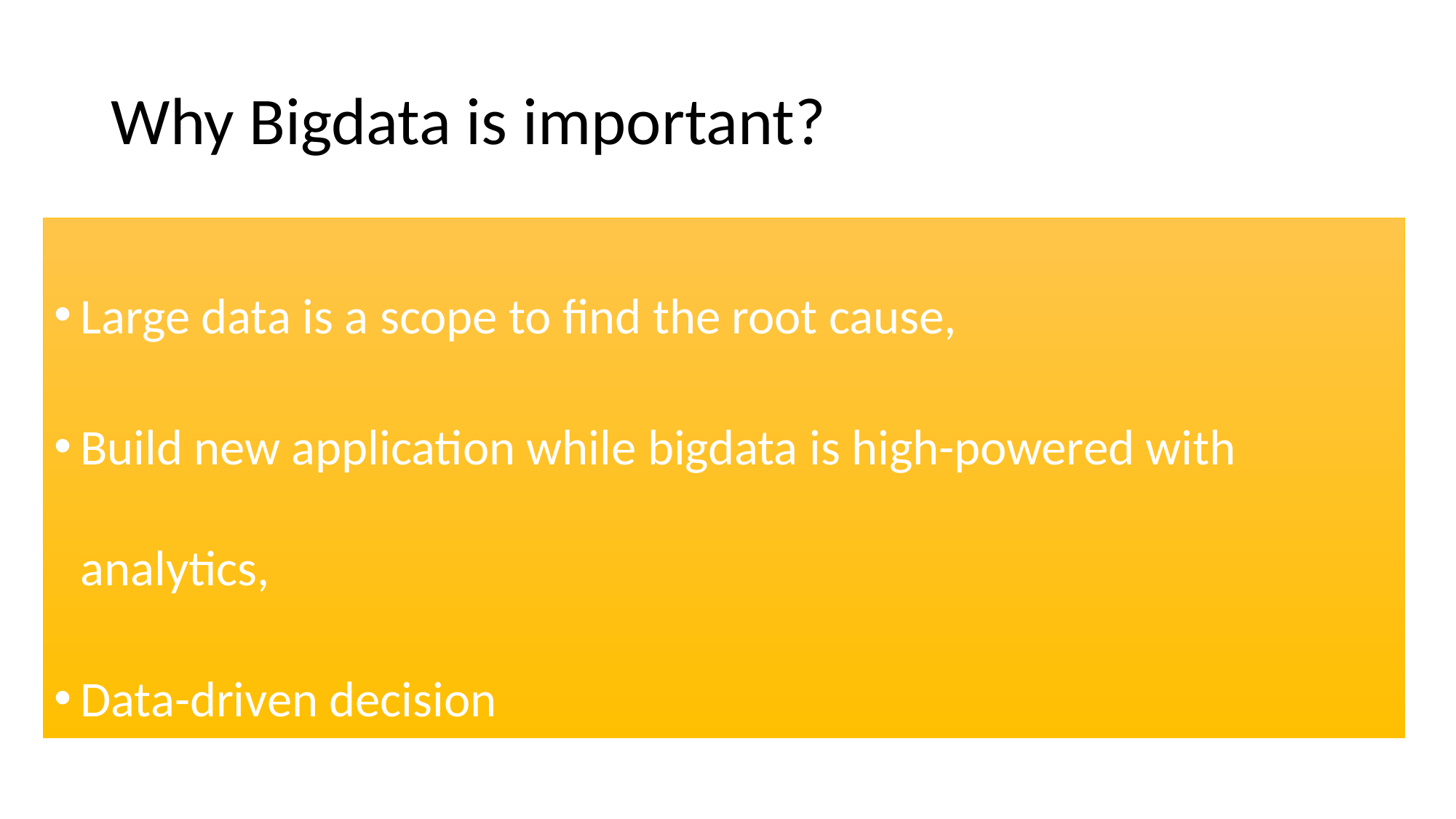

# Why Bigdata is important?
Large data is a scope to find the root cause,
Build new application while bigdata is high-powered with analytics,
Data-driven decision